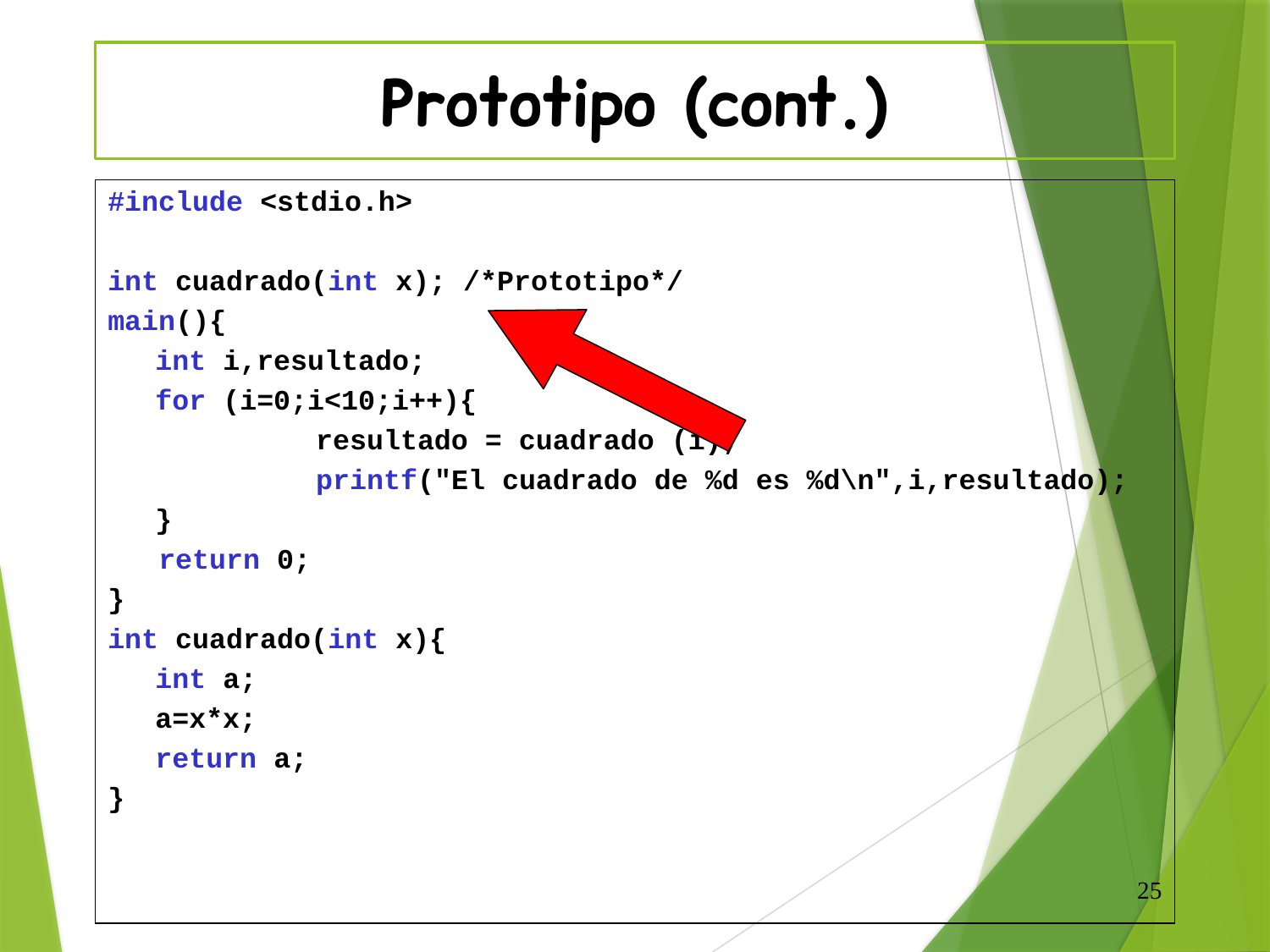

# Prototipo (cont.)
#include <stdio.h>

int cuadrado(int x); /*Prototipo*/
main(){
	int i,resultado;
	for (i=0;i<10;i++){
		  resultado = cuadrado (i);
		  printf("El cuadrado de %d es %d\n",i,resultado);
	}
   return 0;
}
int cuadrado(int x){
	int a;
	a=x*x;
	return a;
}

25